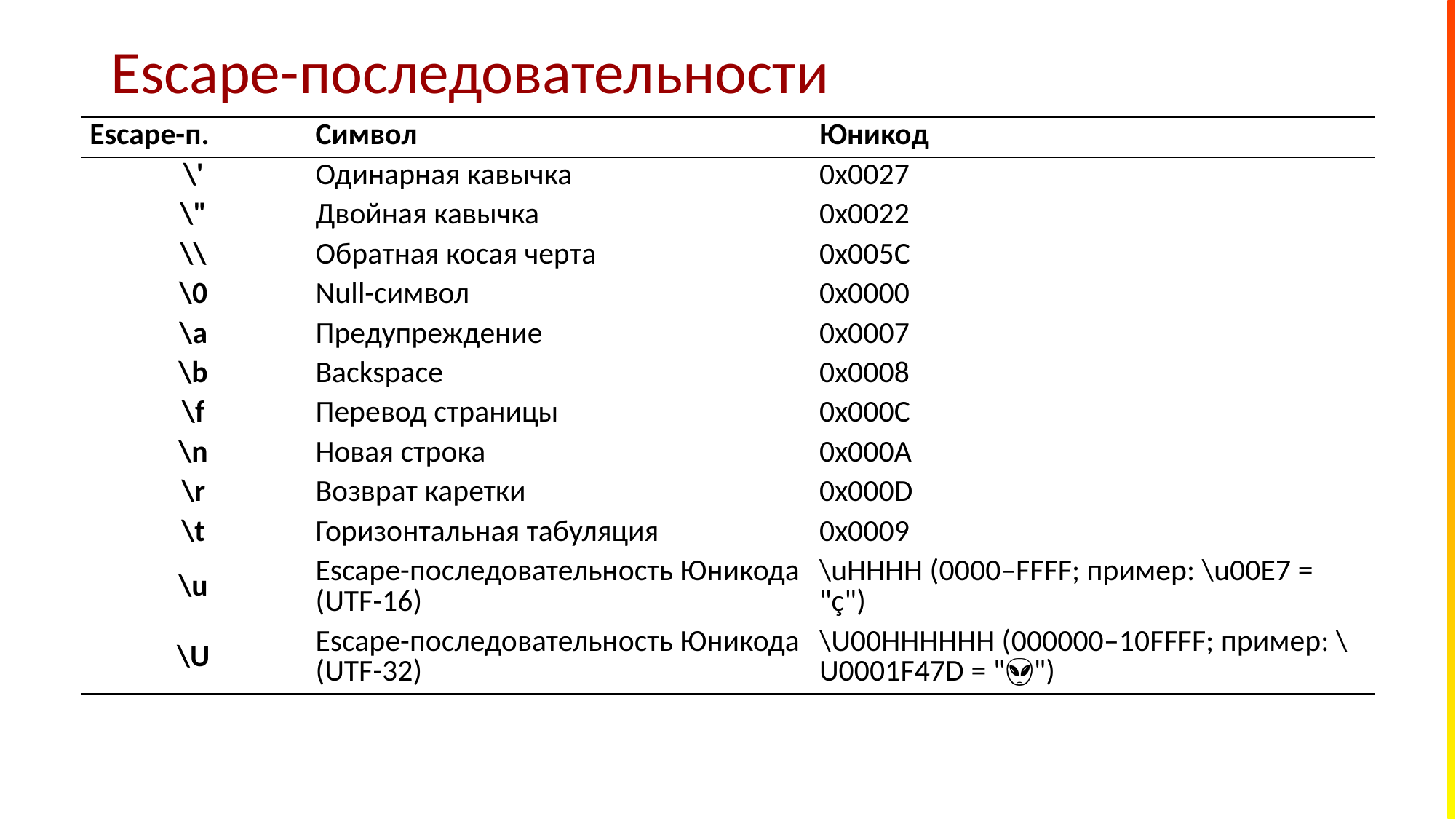

# Escape-последовательности
| Escape-п. | Символ | Юникод |
| --- | --- | --- |
| \' | Одинарная кавычка | 0x0027 |
| \" | Двойная кавычка | 0x0022 |
| \\ | Обратная косая черта | 0x005C |
| \0 | Null-символ | 0x0000 |
| \a | Предупреждение | 0x0007 |
| \b | Backspace | 0x0008 |
| \f | Перевод страницы | 0x000C |
| \n | Новая строка | 0x000A |
| \r | Возврат каретки | 0x000D |
| \t | Горизонтальная табуляция | 0x0009 |
| \u | Escape-последовательность Юникода (UTF-16) | \uHHHH (0000–FFFF; пример: \u00E7 = "ç") |
| \U | Escape-последовательность Юникода (UTF-32) | \U00HHHHHH (000000–10FFFF; пример: \U0001F47D = "👽") |